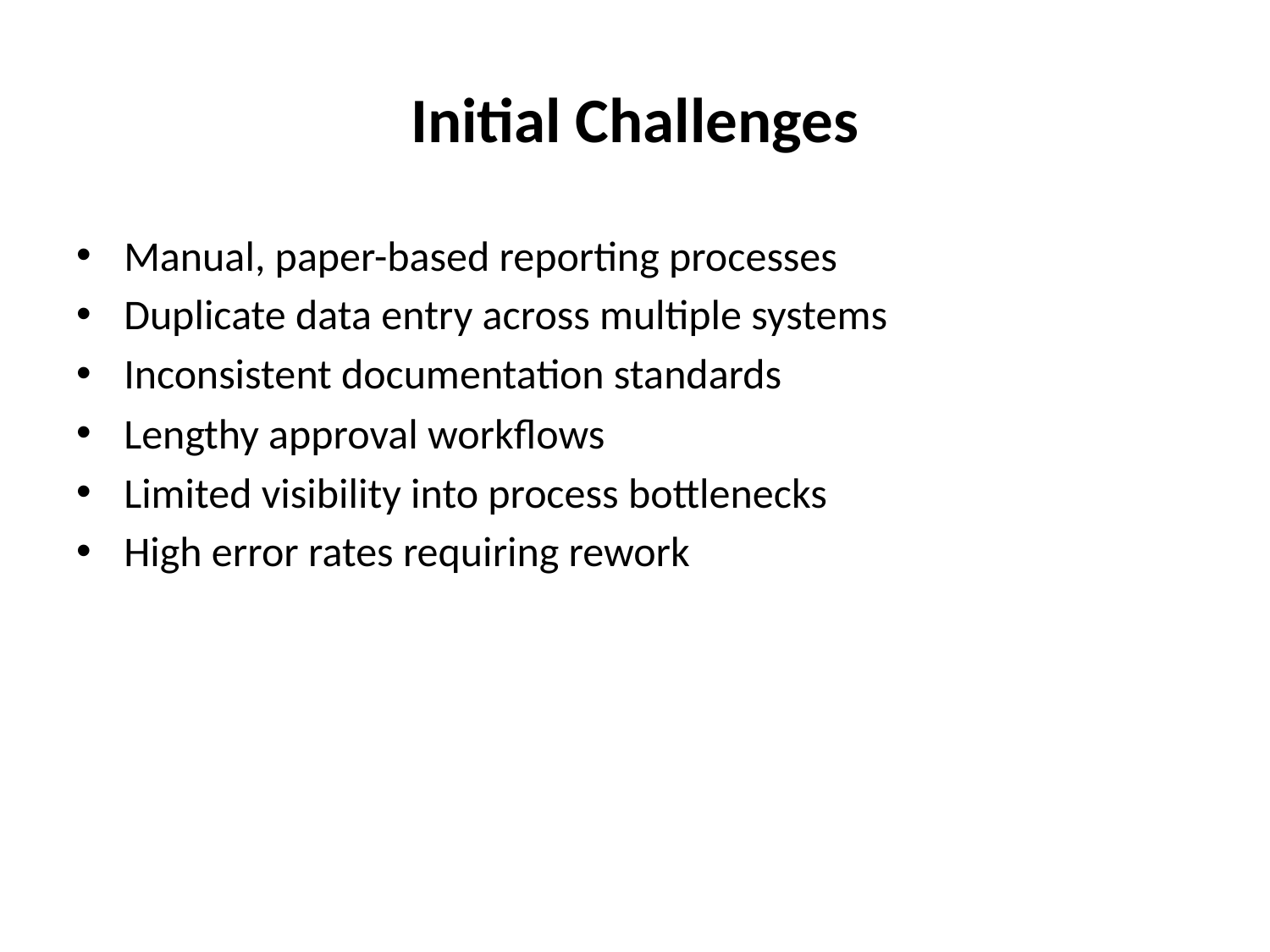

# Initial Challenges
Manual, paper-based reporting processes
Duplicate data entry across multiple systems
Inconsistent documentation standards
Lengthy approval workflows
Limited visibility into process bottlenecks
High error rates requiring rework